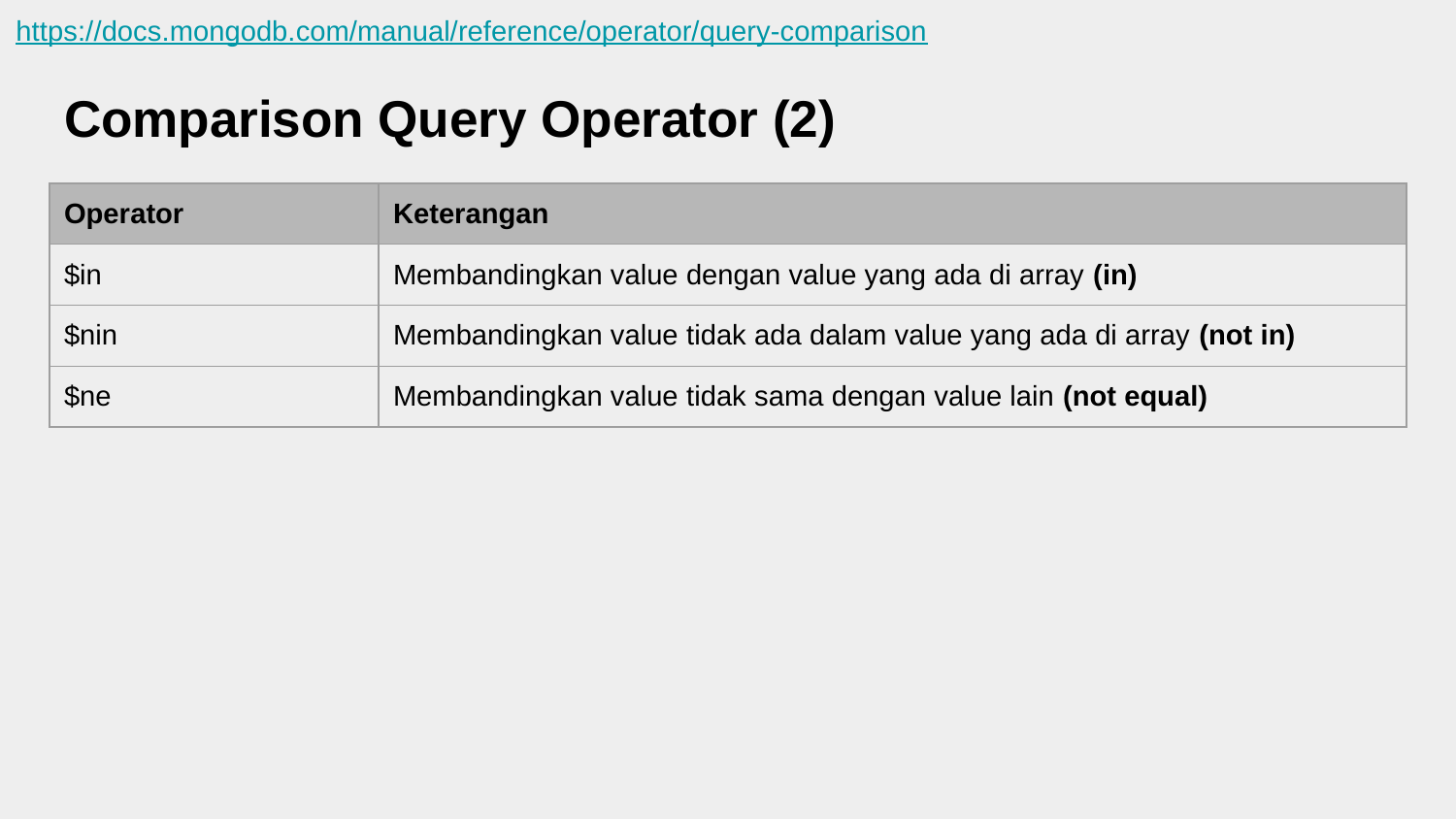

https://docs.mongodb.com/manual/reference/operator/query-comparison
# Comparison Query Operator (2)
| Operator | Keterangan |
| --- | --- |
| $in | Membandingkan value dengan value yang ada di array (in) |
| $nin | Membandingkan value tidak ada dalam value yang ada di array (not in) |
| $ne | Membandingkan value tidak sama dengan value lain (not equal) |